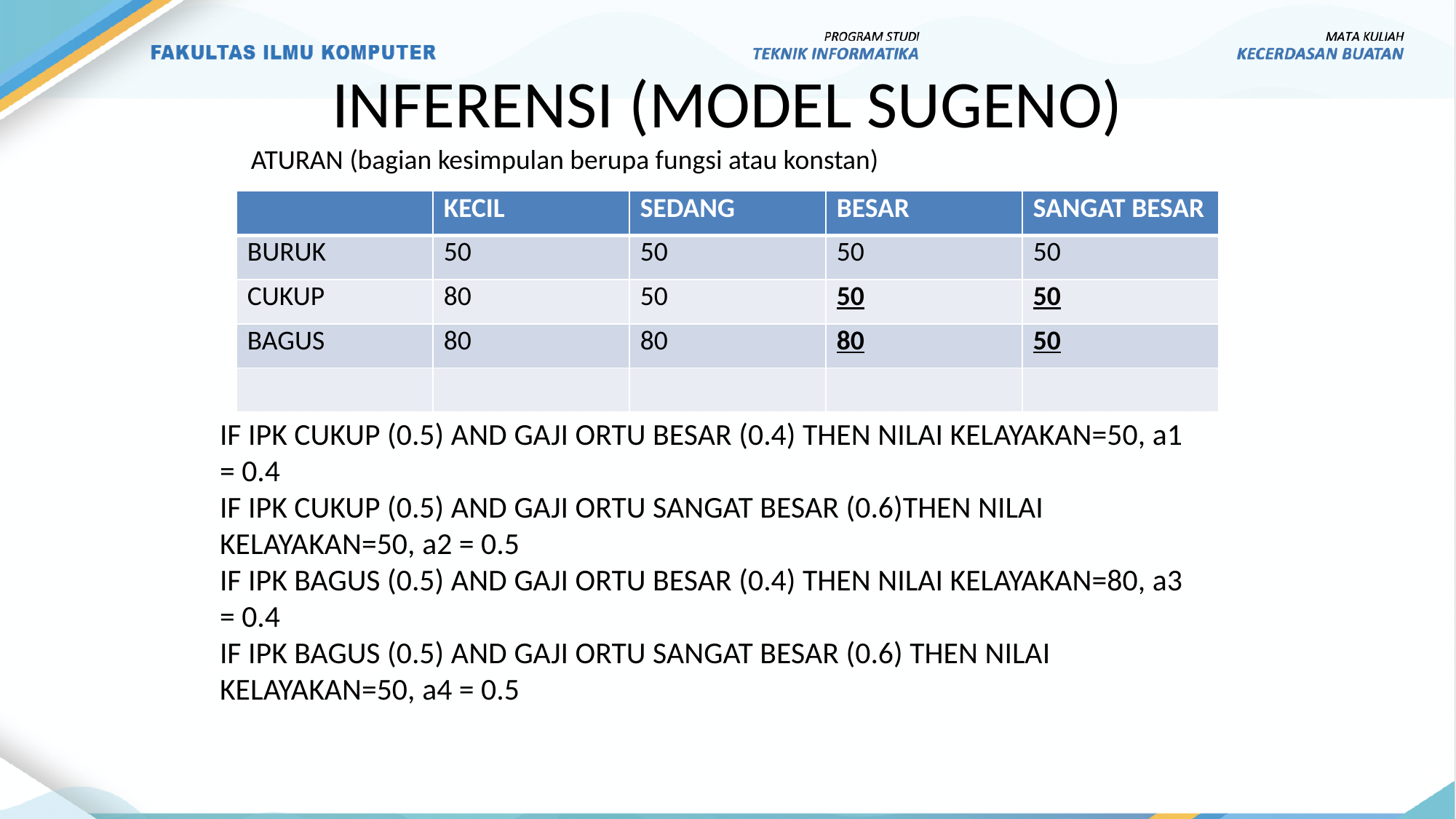

# INFERENSI (MODEL SUGENO)
ATURAN (bagian kesimpulan berupa fungsi atau konstan)
|  | KECIL | SEDANG | BESAR | SANGAT BESAR |
| --- | --- | --- | --- | --- |
| BURUK | 50 | 50 | 50 | 50 |
| CUKUP | 80 | 50 | 50 | 50 |
| BAGUS | 80 | 80 | 80 | 50 |
|  |  |  |  |  |
IF IPK CUKUP (0.5) AND GAJI ORTU BESAR (0.4) THEN NILAI KELAYAKAN=50, a1 = 0.4
IF IPK CUKUP (0.5) AND GAJI ORTU SANGAT BESAR (0.6)THEN NILAI KELAYAKAN=50, a2 = 0.5
IF IPK BAGUS (0.5) AND GAJI ORTU BESAR (0.4) THEN NILAI KELAYAKAN=80, a3 = 0.4
IF IPK BAGUS (0.5) AND GAJI ORTU SANGAT BESAR (0.6) THEN NILAI KELAYAKAN=50, a4 = 0.5